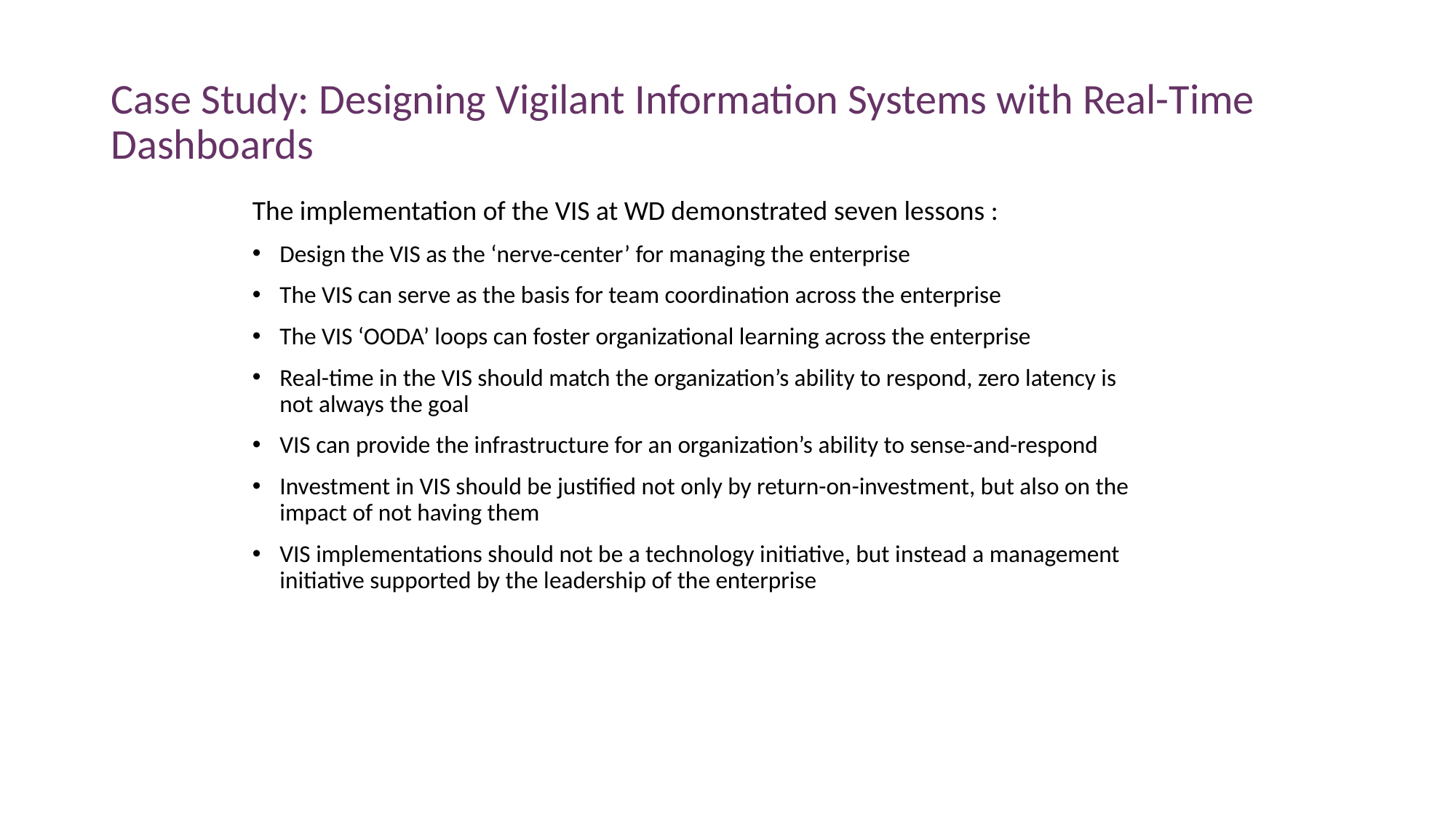

# Case Study: Designing Vigilant Information Systems with Real-Time Dashboards
The implementation of the VIS at WD demonstrated seven lessons :
Design the VIS as the ‘nerve-center’ for managing the enterprise
The VIS can serve as the basis for team coordination across the enterprise
The VIS ‘OODA’ loops can foster organizational learning across the enterprise
Real-time in the VIS should match the organization’s ability to respond, zero latency is not always the goal
VIS can provide the infrastructure for an organization’s ability to sense-and-respond
Investment in VIS should be justified not only by return-on-investment, but also on the impact of not having them
VIS implementations should not be a technology initiative, but instead a management initiative supported by the leadership of the enterprise